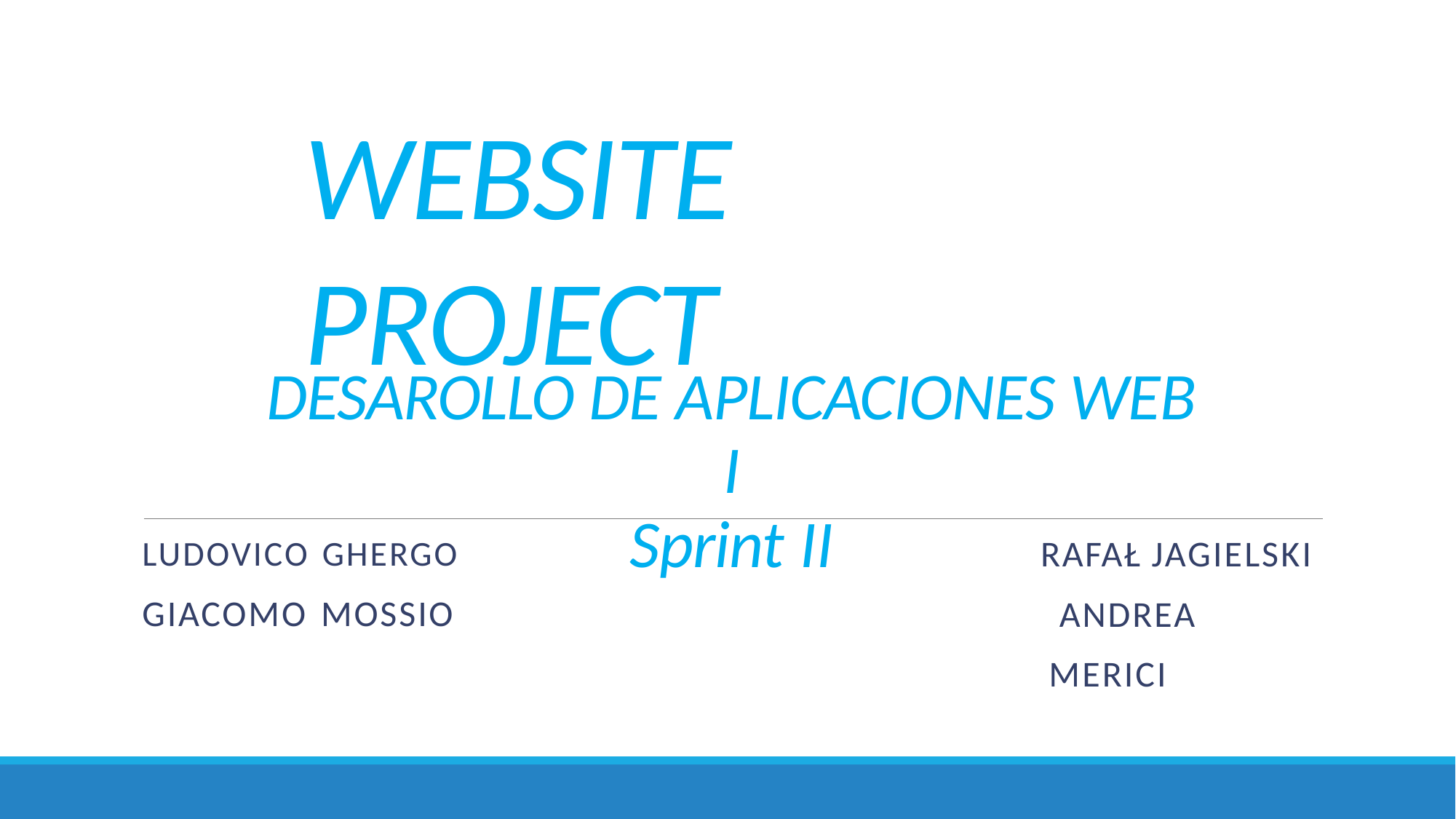

# WEBSITE PROJECT
DESAROLLO DE APLICACIONES WEB I
Sprint II
RAFAŁ JAGIELSKI  ANDREA MERICI
LUDOVICO GHERGO
GIACOMO MOSSIO